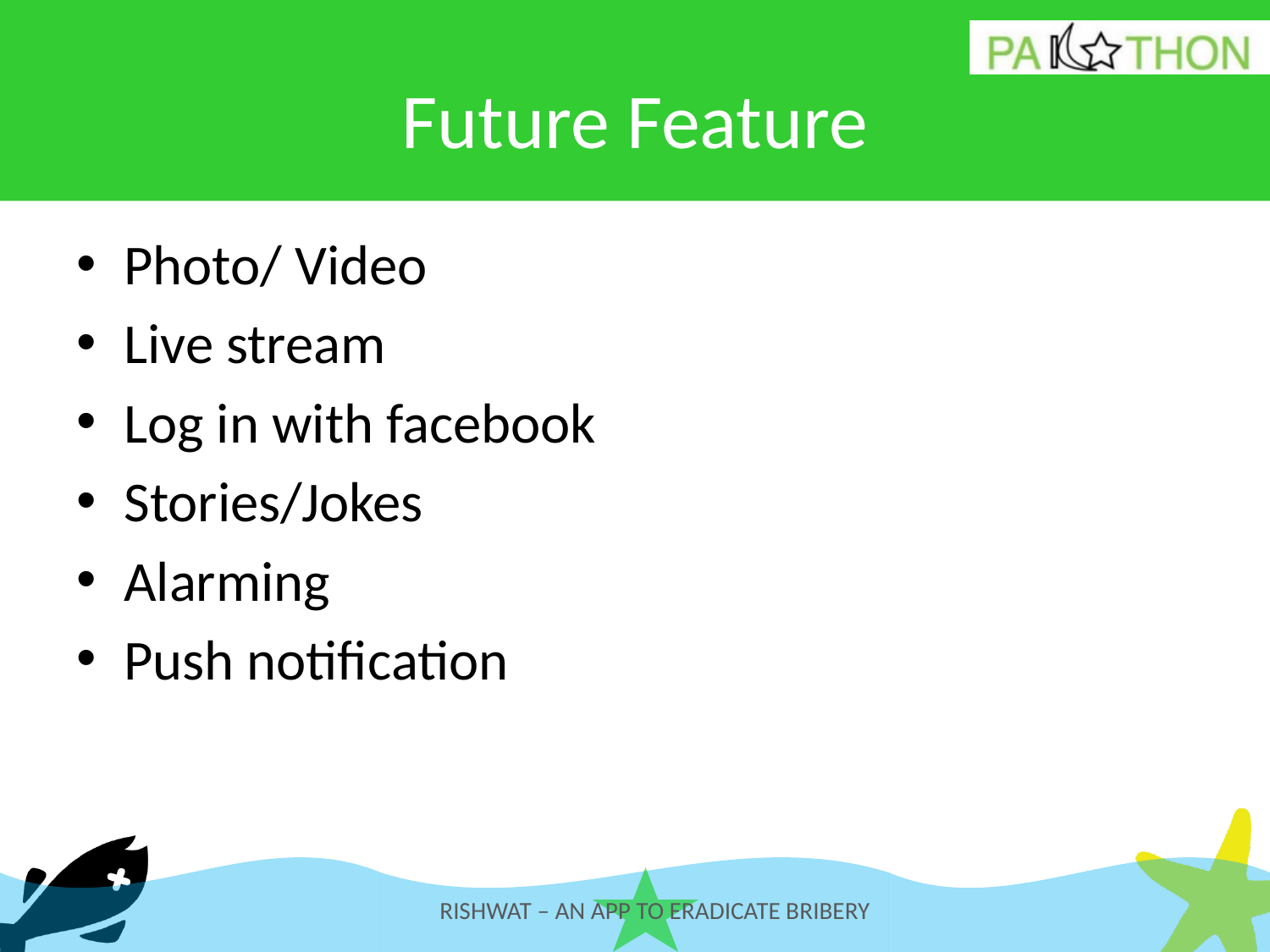

# Future Feature
Photo/ Video
Live stream
Log in with facebook
Stories/Jokes
Alarming
Push notification
RISHWAT – AN APP TO ERADICATE BRIBERY